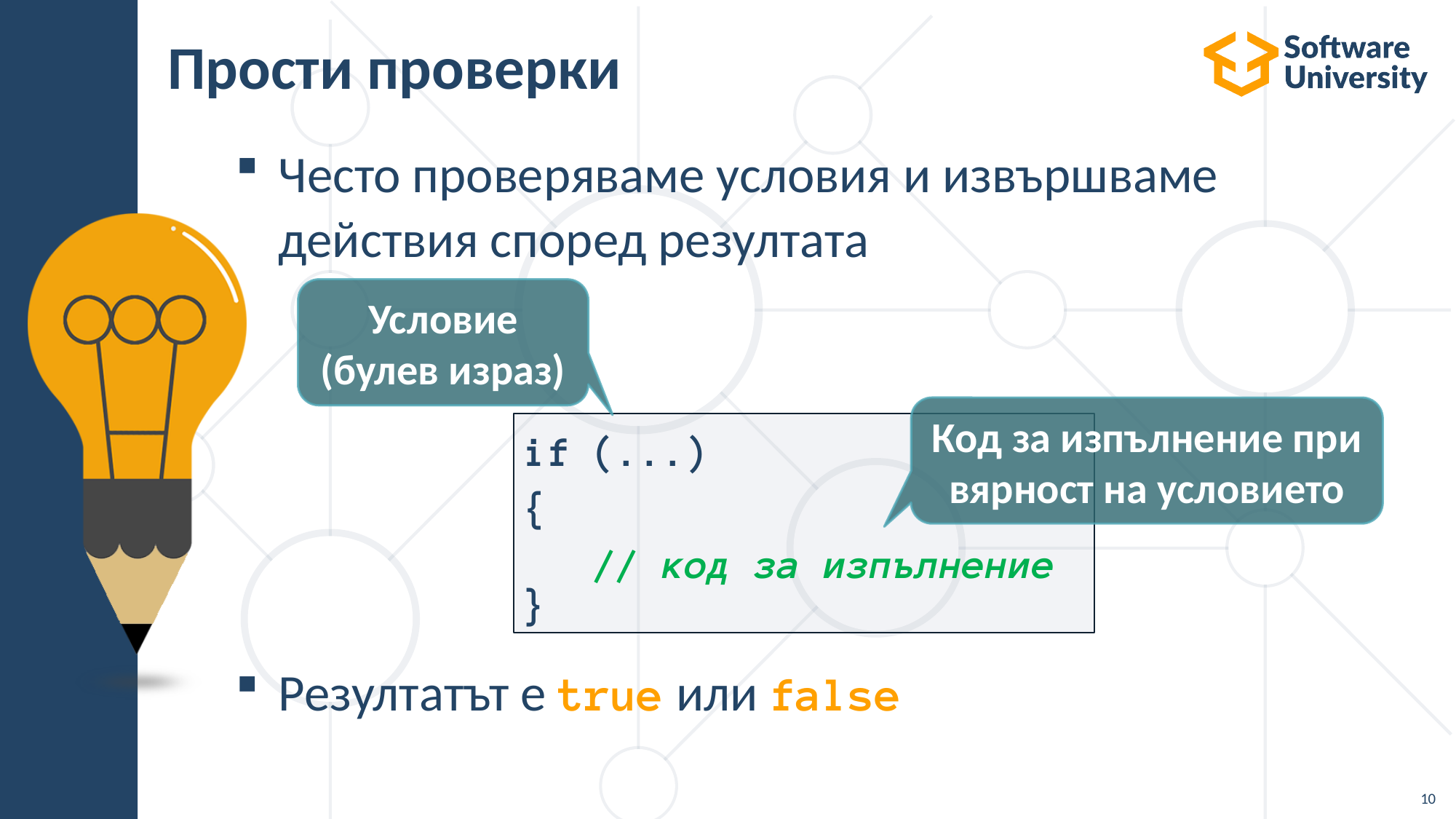

# Прости проверки
Често проверяваме условия и извършваме действия според резултата

Резултатът е true или false
Условие (булев израз)
Код за изпълнение при вярност на условието
if (...)
{
   // код за изпълнение
}
10